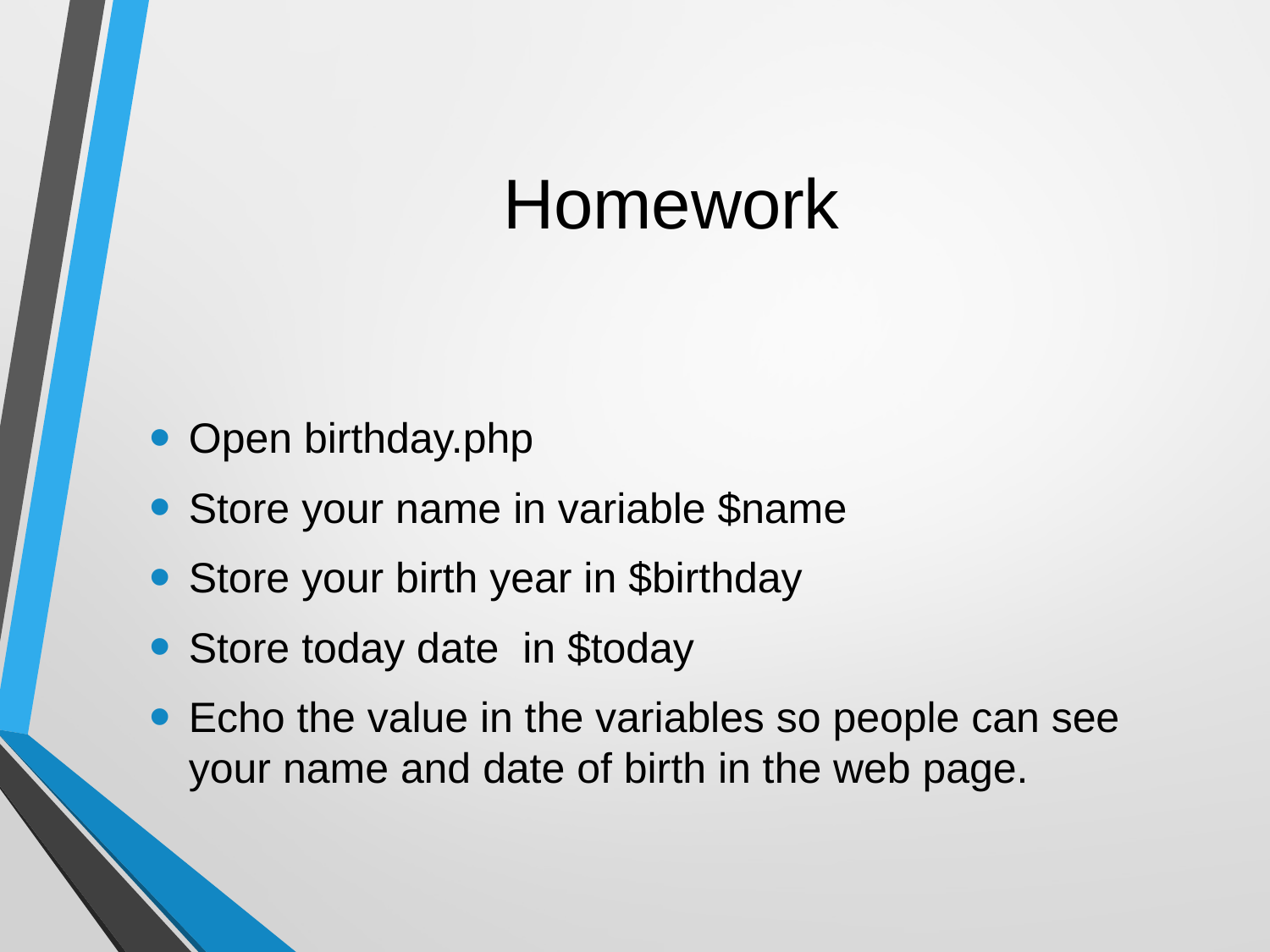

# Homework
Open birthday.php
Store your name in variable $name
Store your birth year in $birthday
Store today date  in $today
Echo the value in the variables so people can see your name and date of birth in the web page.